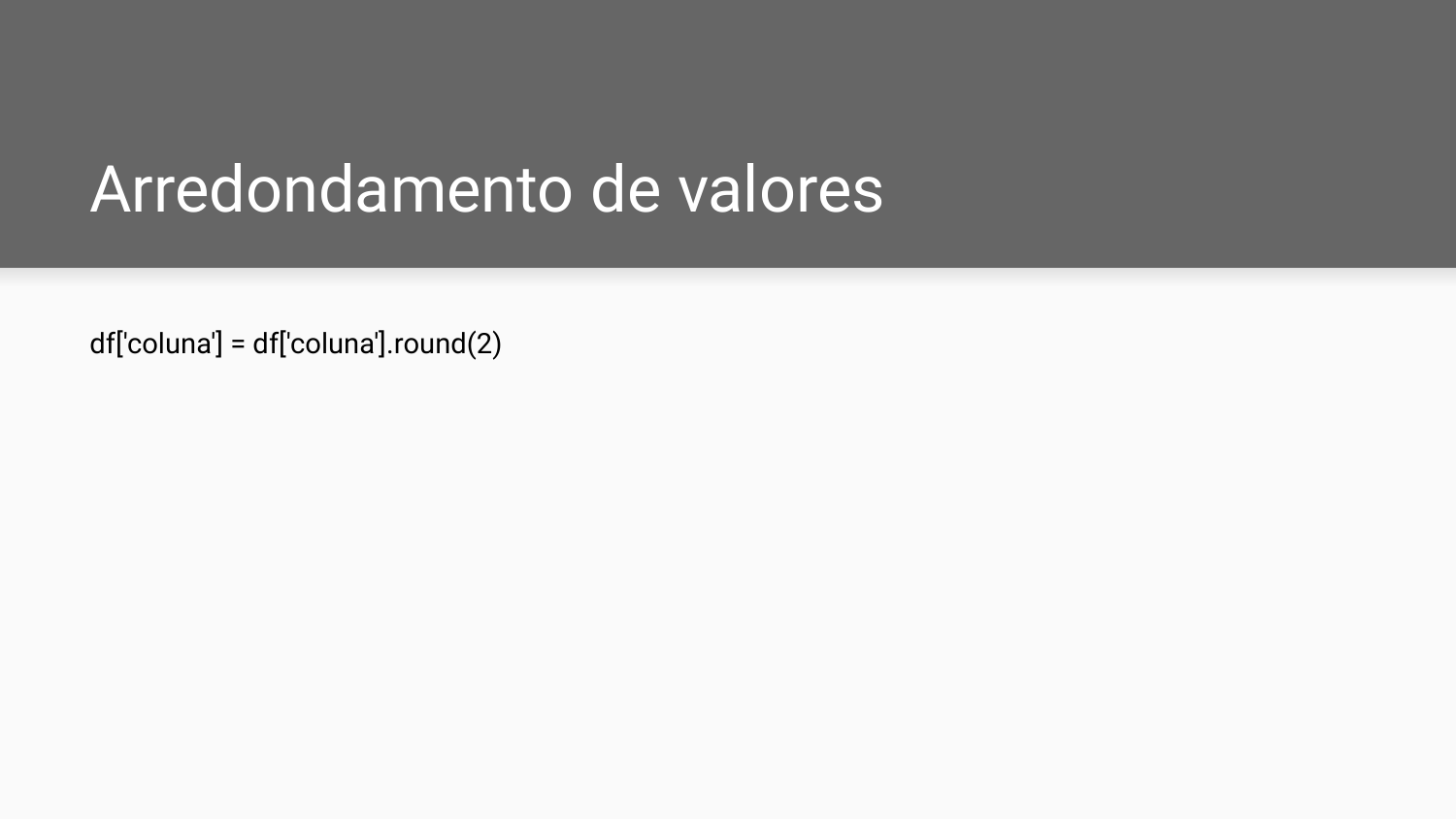

# Arredondamento de valores
df['coluna'] = df['coluna'].round(2)